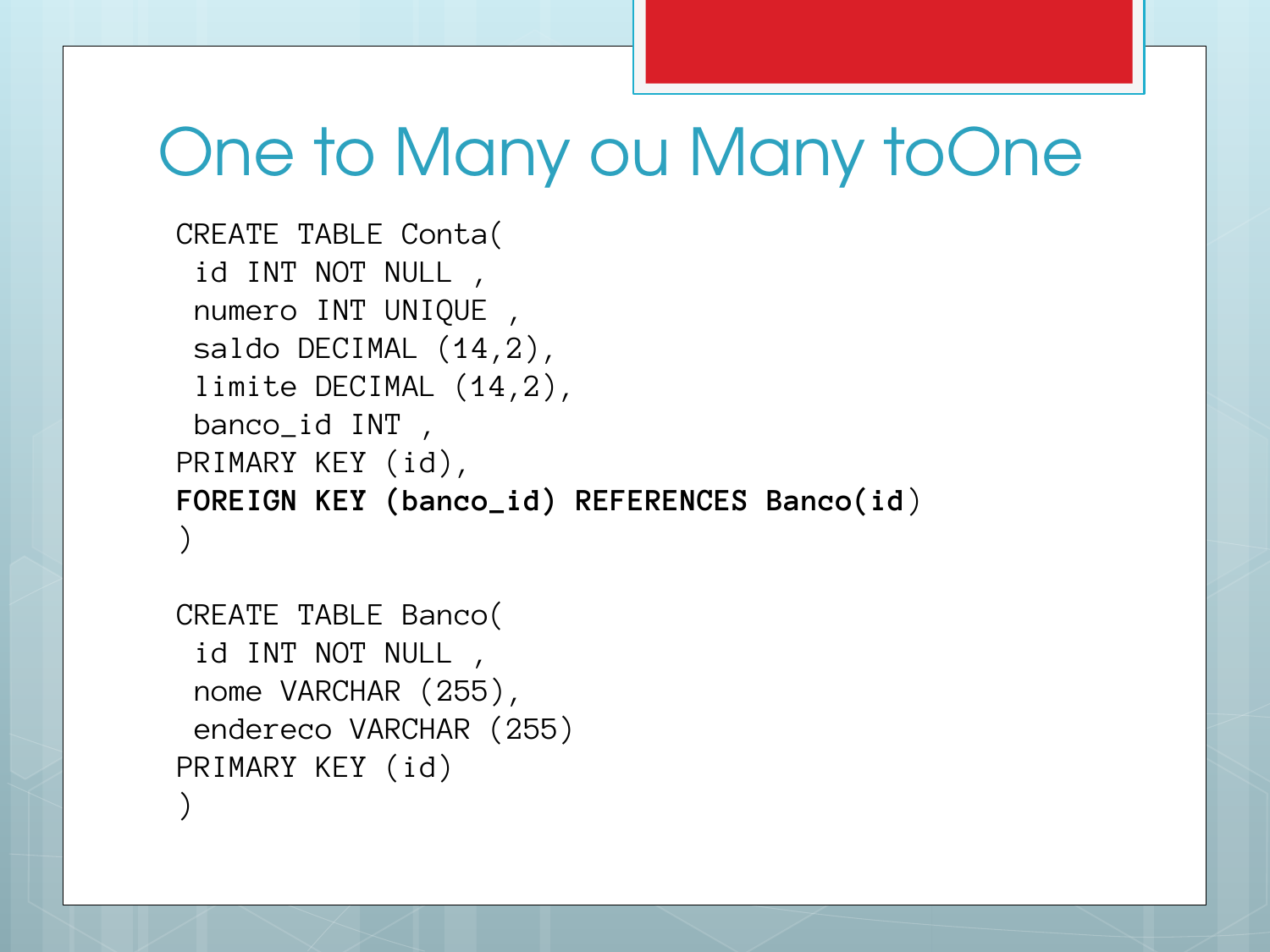

# One to Many ou Many toOne
CREATE TABLE Conta(
 id INT NOT NULL ,
 numero INT UNIQUE ,
 saldo DECIMAL (14,2),
 limite DECIMAL (14,2),
 banco_id INT ,
PRIMARY KEY (id),
FOREIGN KEY (banco_id) REFERENCES Banco(id)
)

CREATE TABLE Banco(
 id INT NOT NULL ,
 nome VARCHAR (255),
 endereco VARCHAR (255)
PRIMARY KEY (id)
)